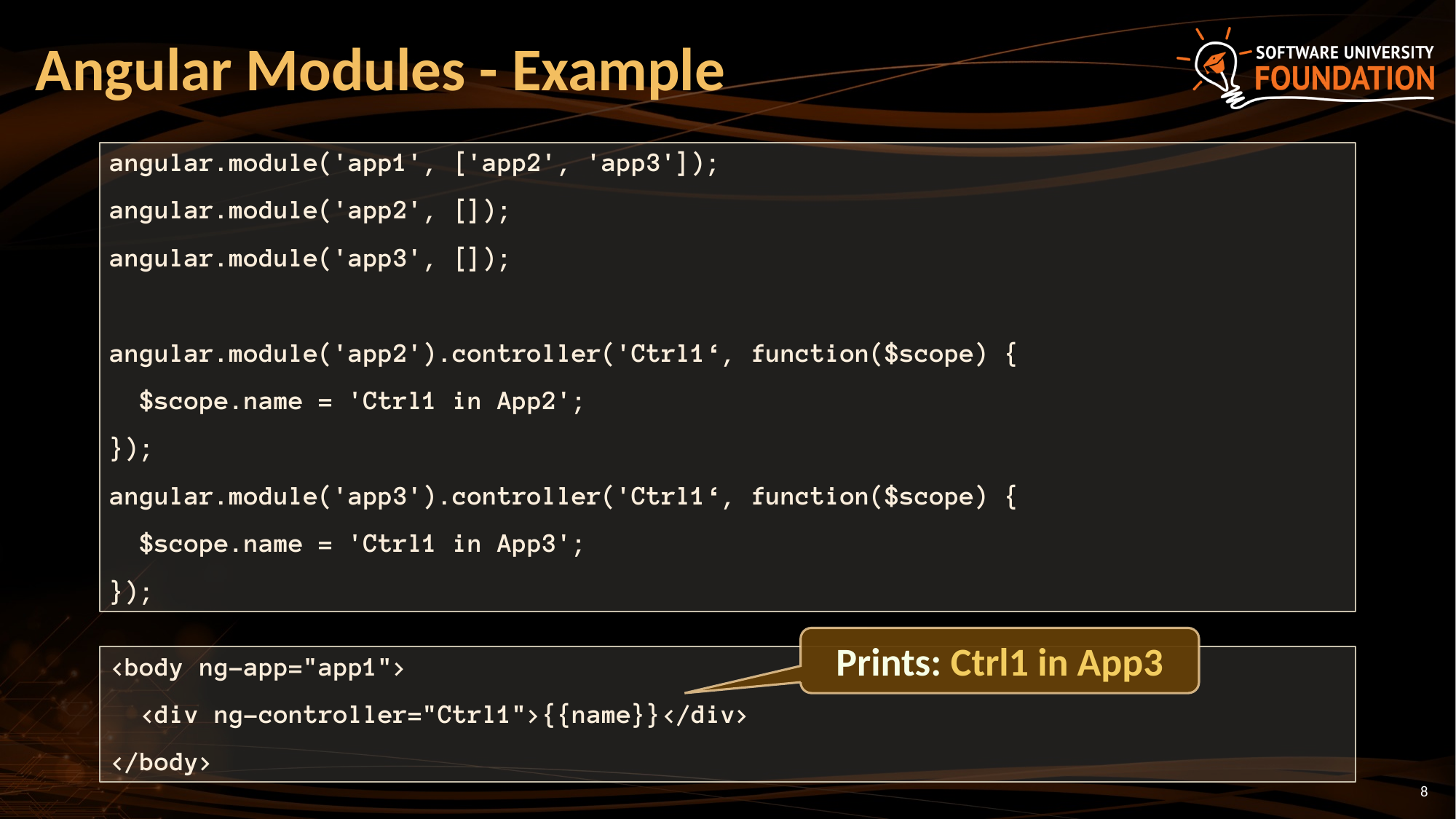

# Angular Modules - Example
angular.module('app1', ['app2', 'app3']);
angular.module('app2', []);
angular.module('app3', []);

angular.module('app2').controller('Ctrl1‘, function($scope) {
  $scope.name = 'Ctrl1 in App2';
});
angular.module('app3').controller('Ctrl1‘, function($scope) {
  $scope.name = 'Ctrl1 in App3';
});
Prints: Ctrl1 in App3
<body ng-app="app1">
  <div ng-controller="Ctrl1">{{name}}</div>
</body>
8